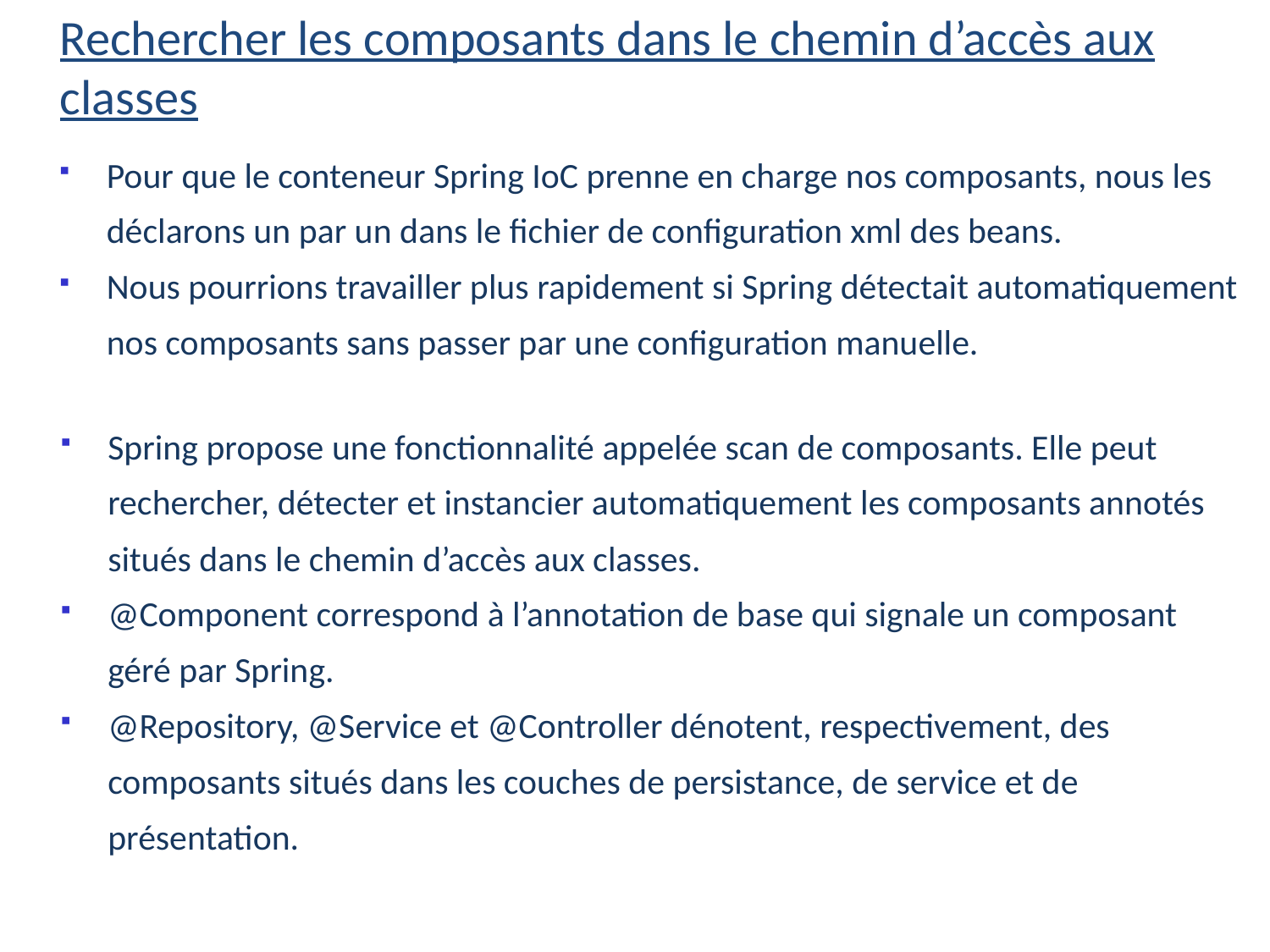

Rechercher les composants dans le chemin d’accès aux classes
Pour que le conteneur Spring IoC prenne en charge nos composants, nous les déclarons un par un dans le fichier de configuration xml des beans.
Nous pourrions travailler plus rapidement si Spring détectait automatiquement nos composants sans passer par une configuration manuelle.
Spring propose une fonctionnalité appelée scan de composants. Elle peut rechercher, détecter et instancier automatiquement les composants annotés situés dans le chemin d’accès aux classes.
@Component correspond à l’annotation de base qui signale un composant géré par Spring.
@Repository, @Service et @Controller dénotent, respectivement, des composants situés dans les couches de persistance, de service et de présentation.